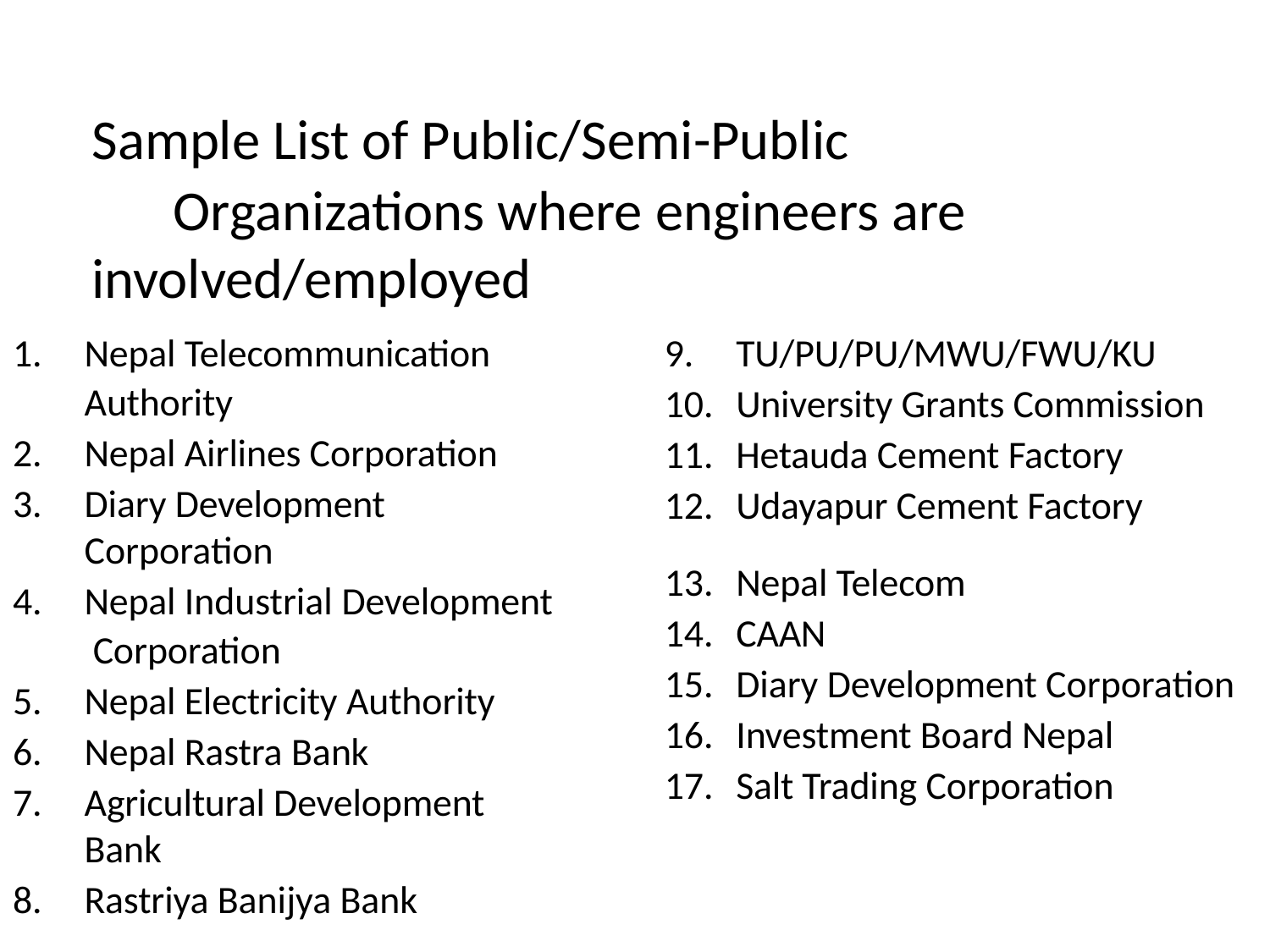

# Sample List of Public/Semi-Public  Organizations where engineers are
involved/employed
TU/PU/PU/MWU/FWU/KU
University Grants Commission
Hetauda Cement Factory
Udayapur Cement Factory
Nepal Telecom
CAAN
Diary Development Corporation
Investment Board Nepal
Salt Trading Corporation
Nepal Telecommunication  Authority
Nepal Airlines Corporation
Diary Development Corporation
Nepal Industrial Development  Corporation
Nepal Electricity Authority
Nepal Rastra Bank
Agricultural Development Bank
Rastriya Banijya Bank